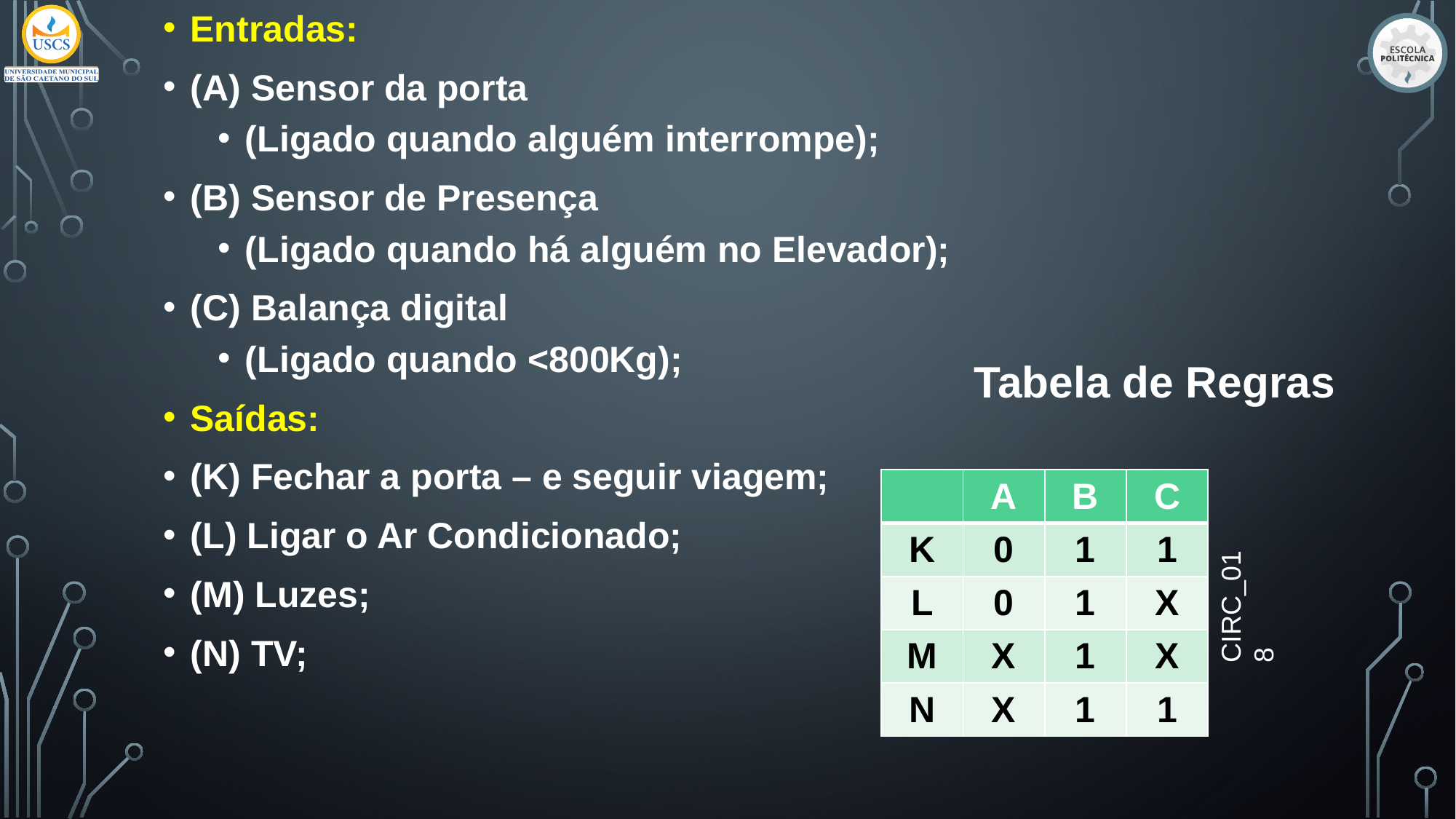

Entradas:
(A) Sensor da porta
(Ligado quando alguém interrompe);
(B) Sensor de Presença
(Ligado quando há alguém no Elevador);
(C) Balança digital
(Ligado quando <800Kg);
Saídas:
(K) Fechar a porta – e seguir viagem;
(L) Ligar o Ar Condicionado;
(M) Luzes;
(N) TV;
Tabela de Regras
|  | A | B | C |
| --- | --- | --- | --- |
| K | 0 | 1 | 1 |
| L | 0 | 1 | X |
| M | X | 1 | X |
| N | X | 1 | 1 |
CIRC_018